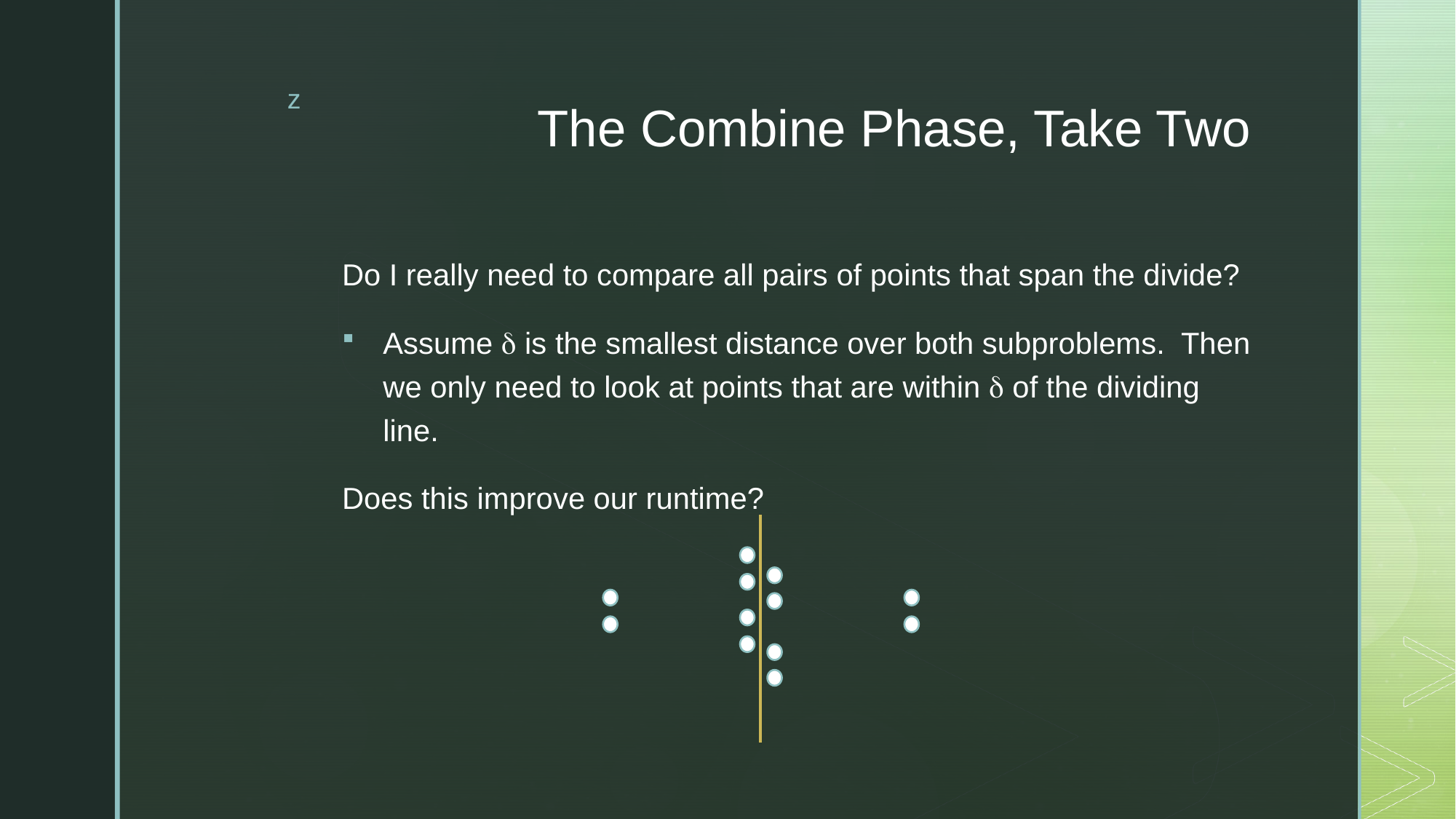

# The Combine Phase, Take Two
Do I really need to compare all pairs of points that span the divide?
Assume δ is the smallest distance over both subproblems.  Then we only need to look at points that are within δ of the dividing line.
Does this improve our runtime?